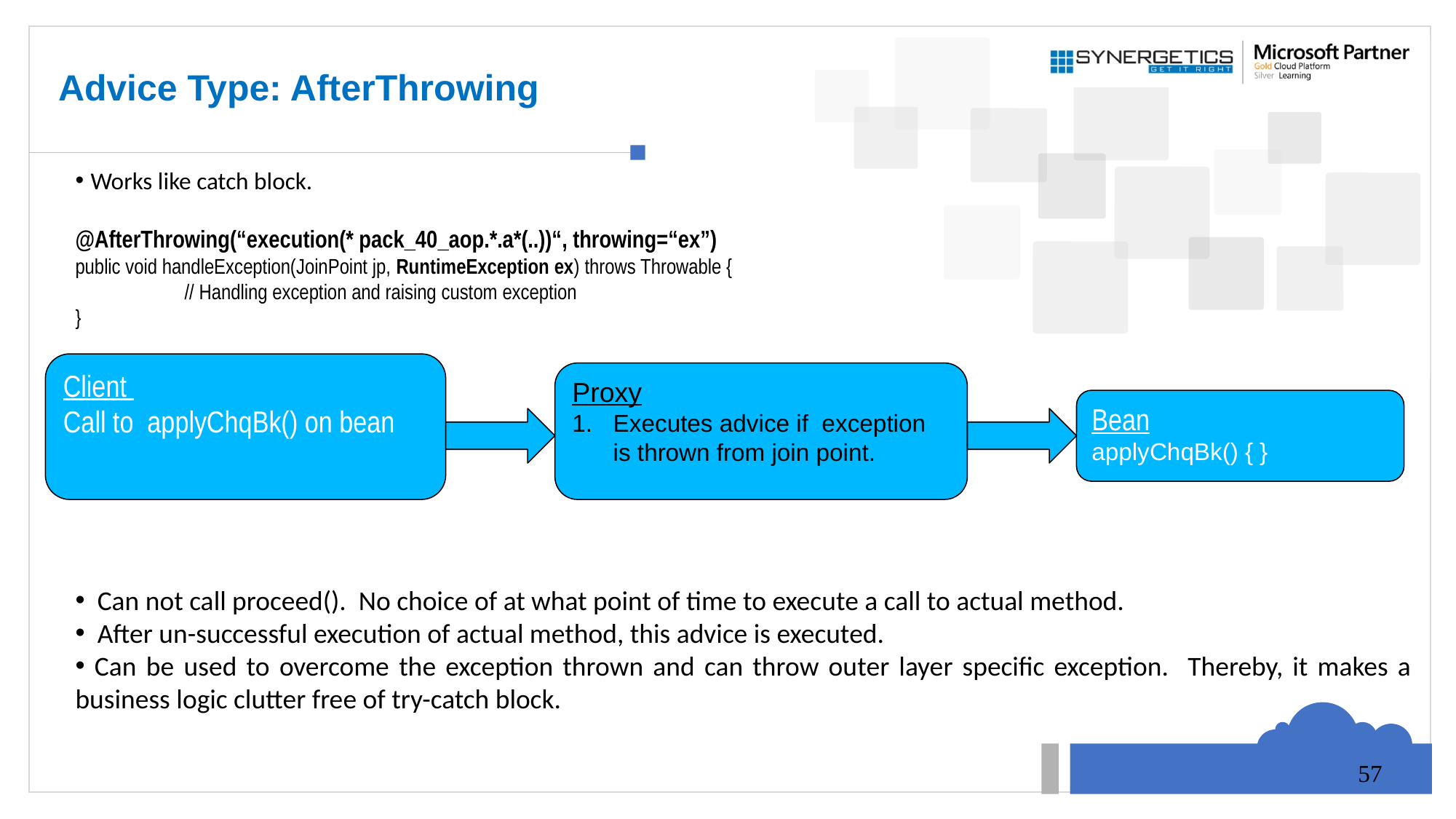

# Advice Type: AfterThrowing
 Works like catch block.

@AfterThrowing(“execution(* pack_40_aop.*.a*(..))“, throwing=“ex”)
public void handleException(JoinPoint jp, RuntimeException ex) throws Throwable {
	// Handling exception and raising custom exception
}
Client
Call to  applyChqBk() on bean
Proxy
Executes advice if  exception is thrown from join point.
Bean
applyChqBk() { }

  Can not call proceed().  No choice of at what point of time to execute a call to actual method.
  After un-successful execution of actual method, this advice is executed.
 Can be used to overcome the exception thrown and can throw outer layer specific exception.  Thereby, it makes a business logic clutter free of try-catch block.